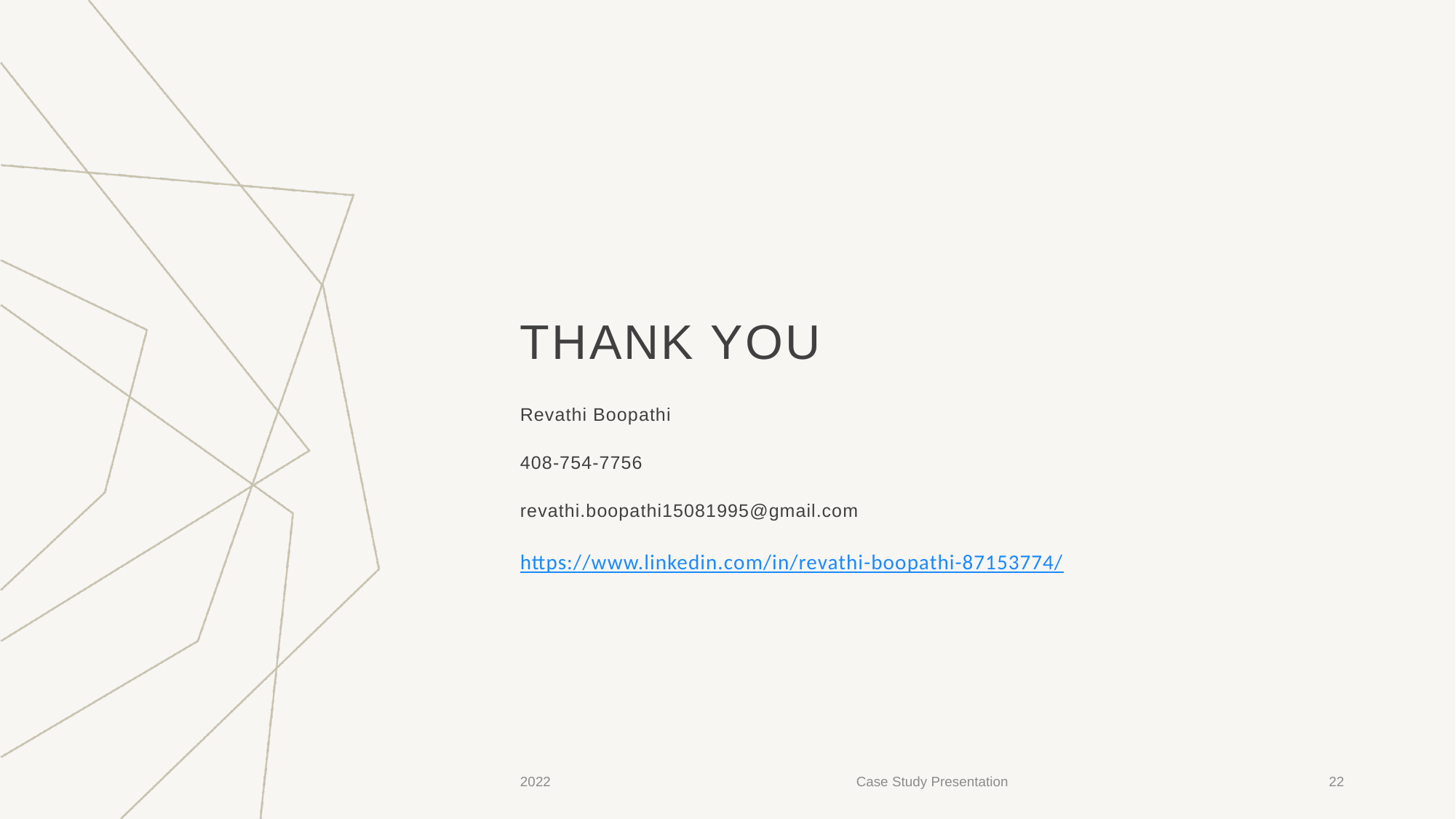

# THANK YOU
Revathi Boopathi
408-754-7756
revathi.boopathi15081995@gmail.com
https://www.linkedin.com/in/revathi-boopathi-87153774/
2022
Case Study Presentation
22